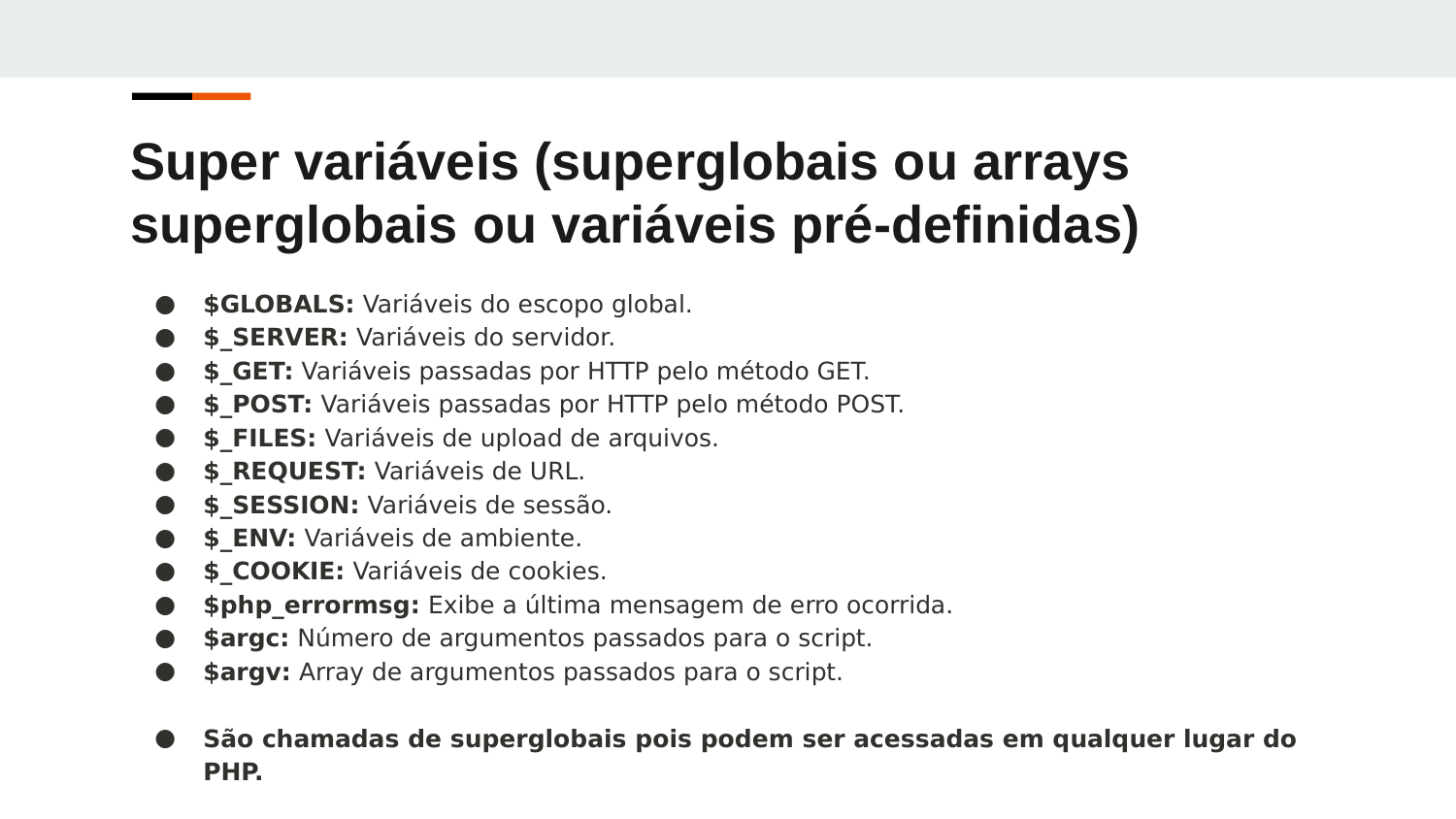

Super variáveis (superglobais ou arrays superglobais ou variáveis pré-definidas)
$GLOBALS: Variáveis do escopo global.
$_SERVER: Variáveis do servidor.
$_GET: Variáveis passadas por HTTP pelo método GET.
$_POST: Variáveis passadas por HTTP pelo método POST.
$_FILES: Variáveis de upload de arquivos.
$_REQUEST: Variáveis de URL.
$_SESSION: Variáveis de sessão.
$_ENV: Variáveis de ambiente.
$_COOKIE: Variáveis de cookies.
$php_errormsg: Exibe a última mensagem de erro ocorrida.
$argc: Número de argumentos passados para o script.
$argv: Array de argumentos passados para o script.

São chamadas de superglobais pois podem ser acessadas em qualquer lugar do PHP.